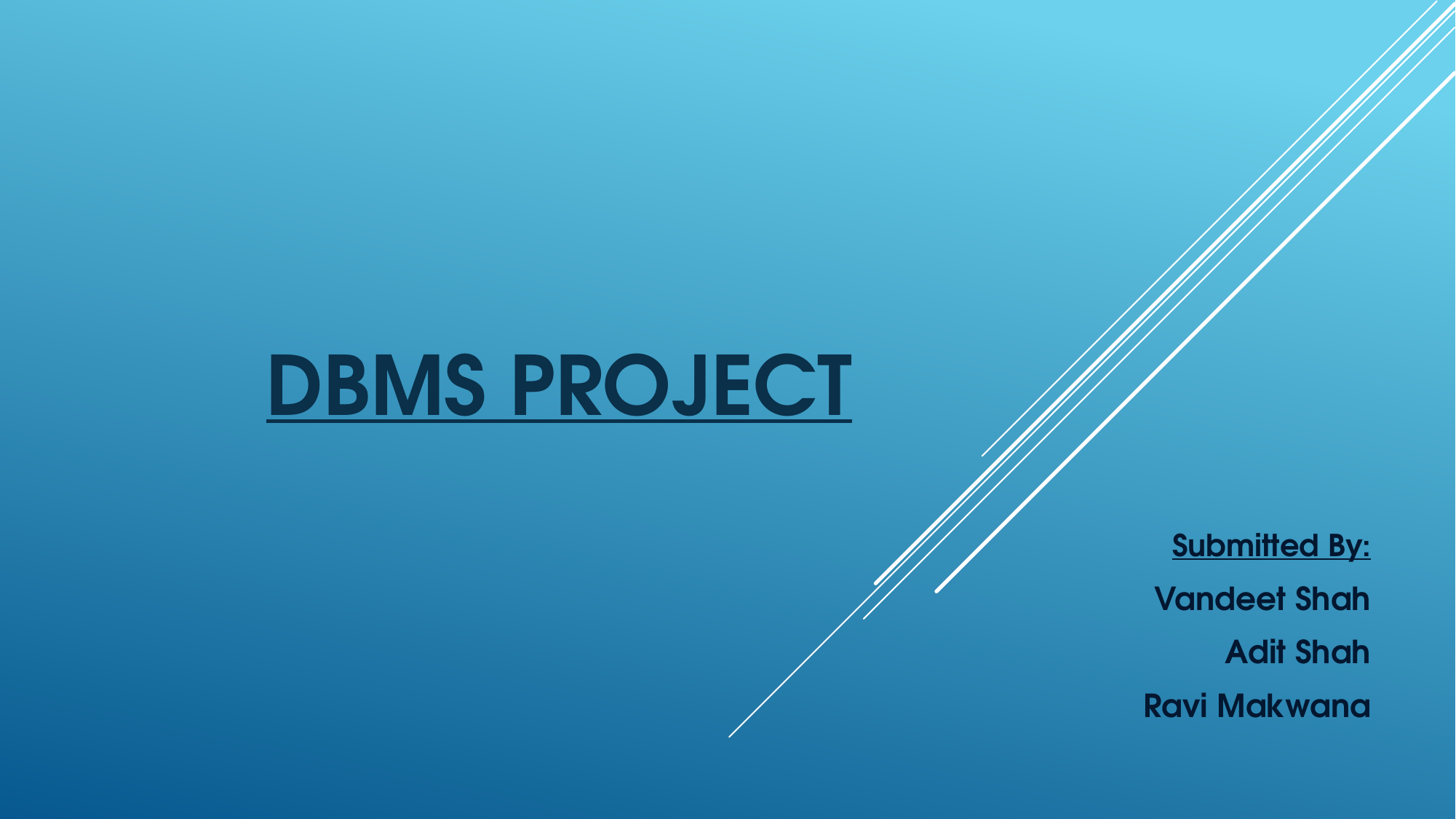

# DBMS Project
Submitted By:
Vandeet Shah
Adit Shah
Ravi Makwana